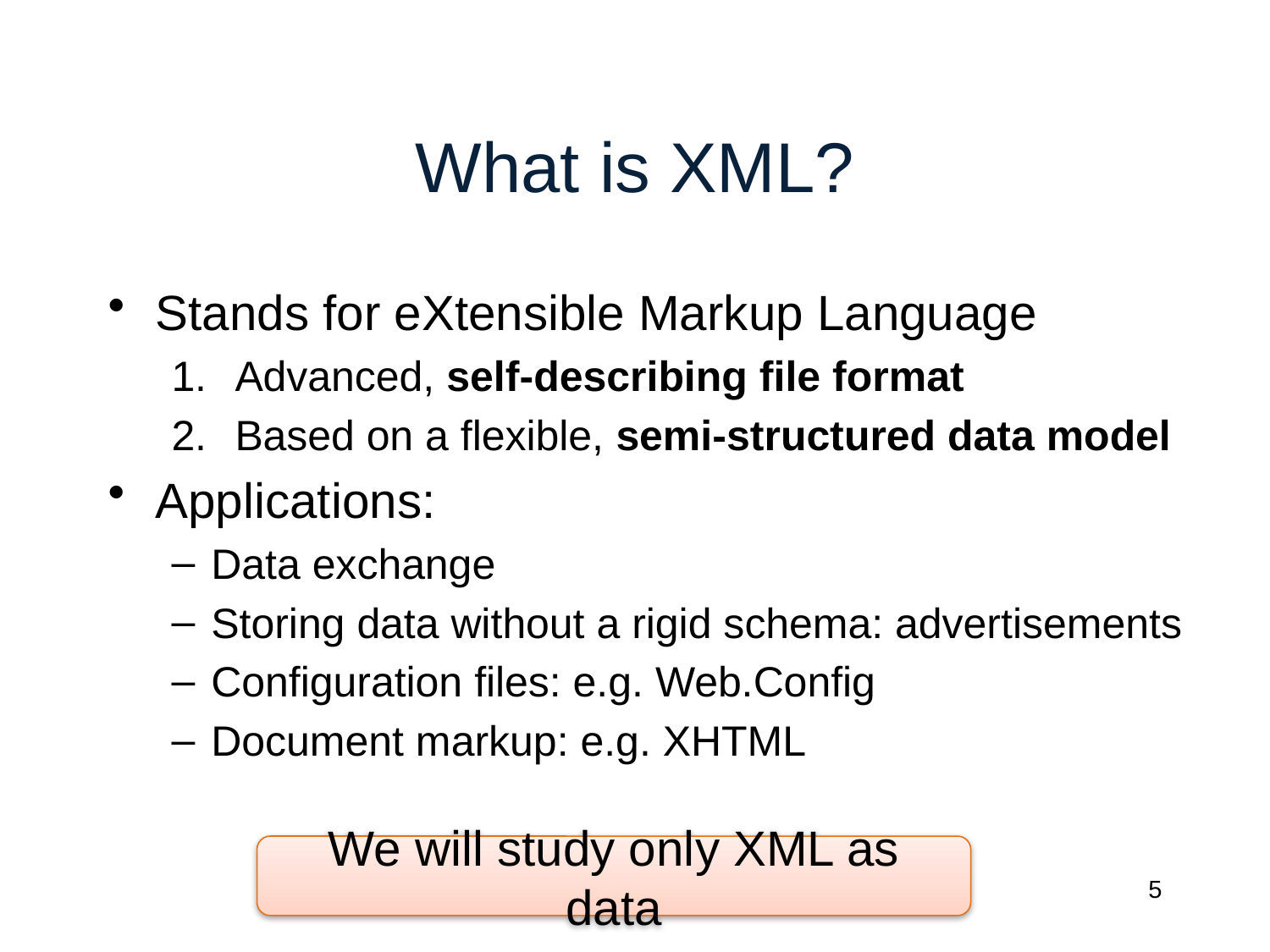

# What is XML?
Stands for eXtensible Markup Language
Advanced, self-describing file format
Based on a flexible, semi-structured data model
Applications:
Data exchange
Storing data without a rigid schema: advertisements
Configuration files: e.g. Web.Config
Document markup: e.g. XHTML
We will study only XML as data
5